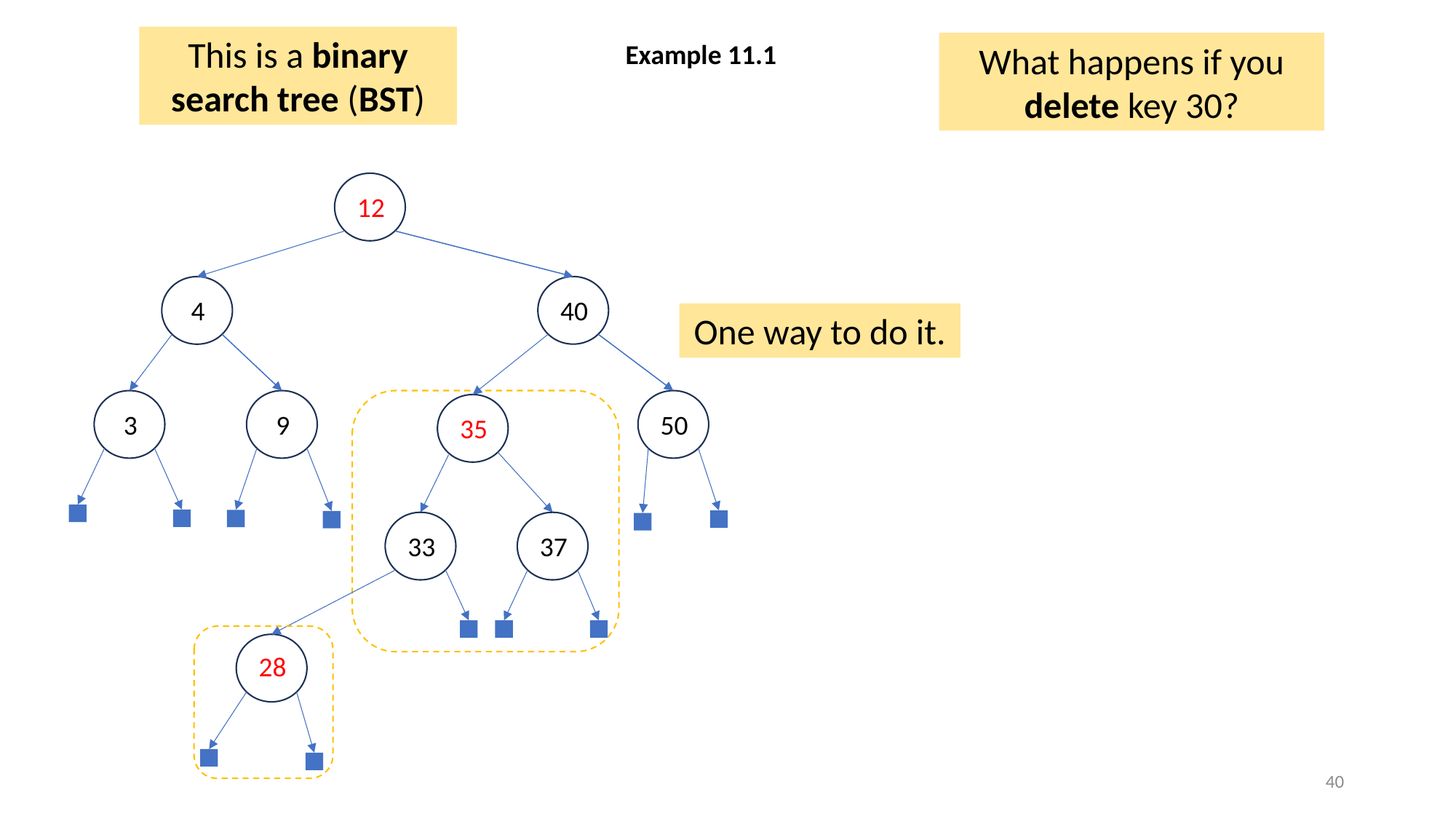

This is a binary search tree (BST)
Example 11.1
What happens if you delete key 30?

12

40
4
One way to do it.

9

50

35
3

33

37

28

40